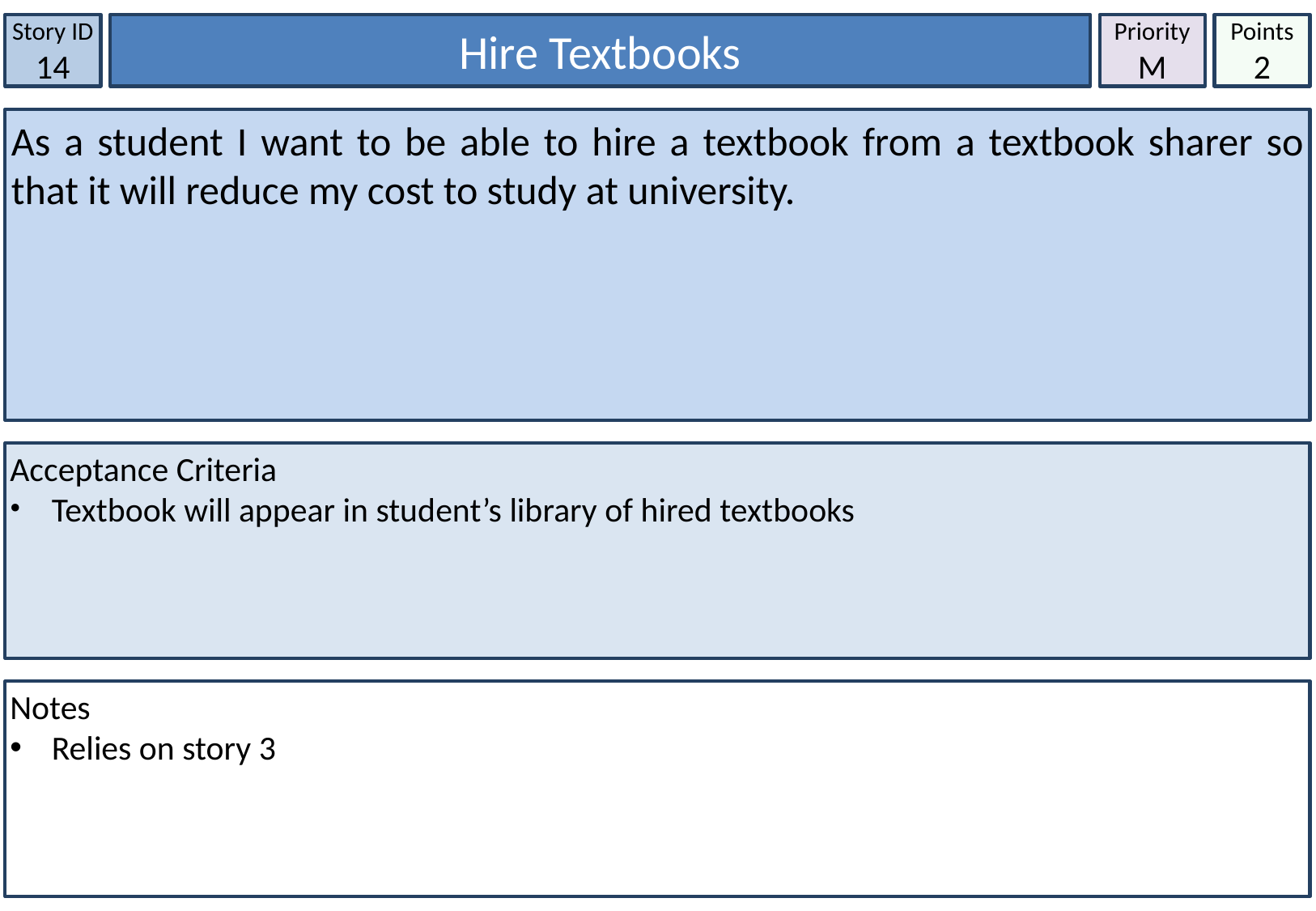

Story ID
14

Hire Textbooks

Priority
M

Points
2

As a student I want to be able to hire a textbook from a textbook sharer so that it will reduce my cost to study at university.

Acceptance Criteria
 Textbook will appear in student’s library of hired textbooks

Notes
 Relies on story 3